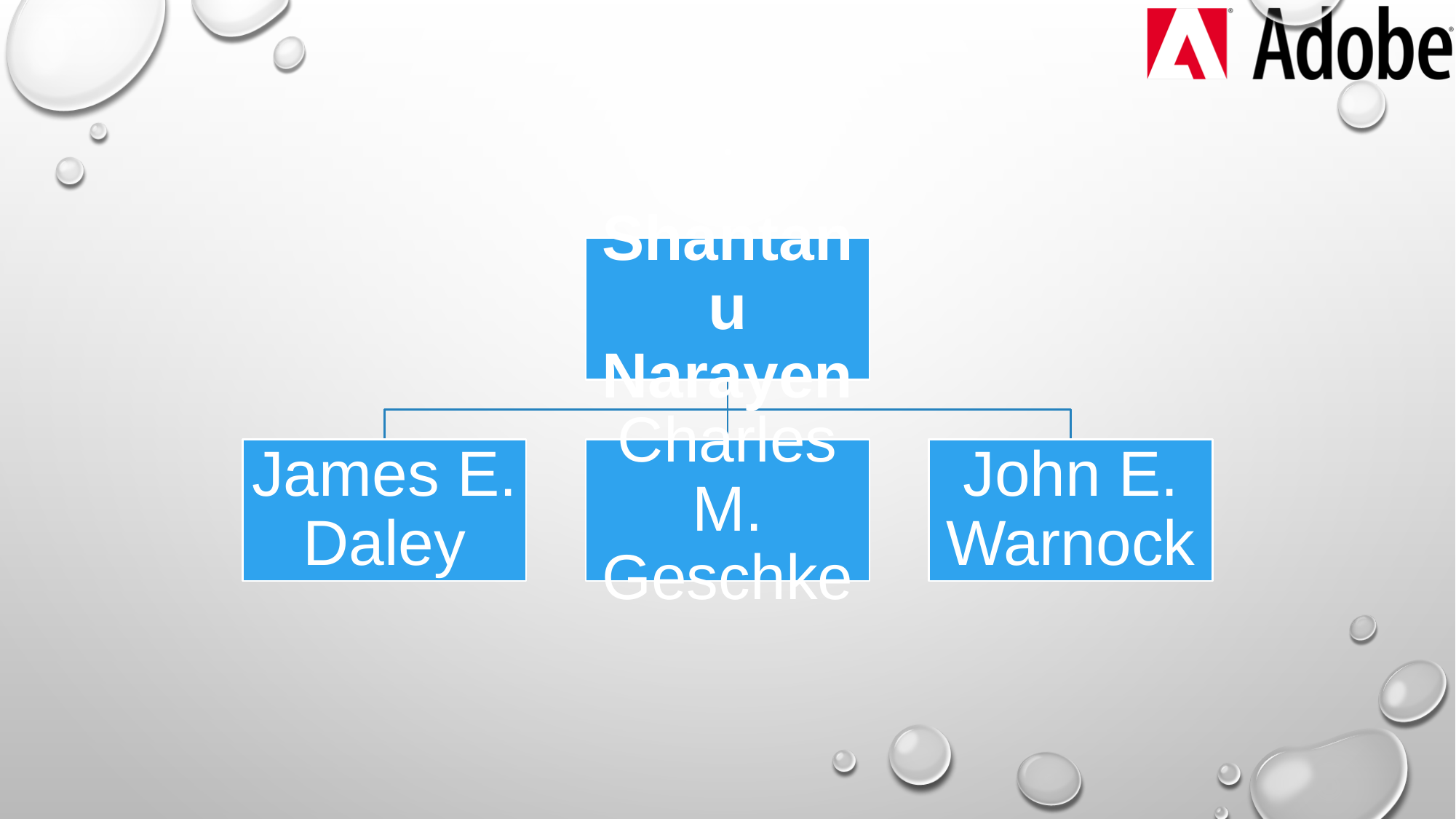

Shantanu Narayen
James E. Daley
Charles M. Geschke
John E. Warnock